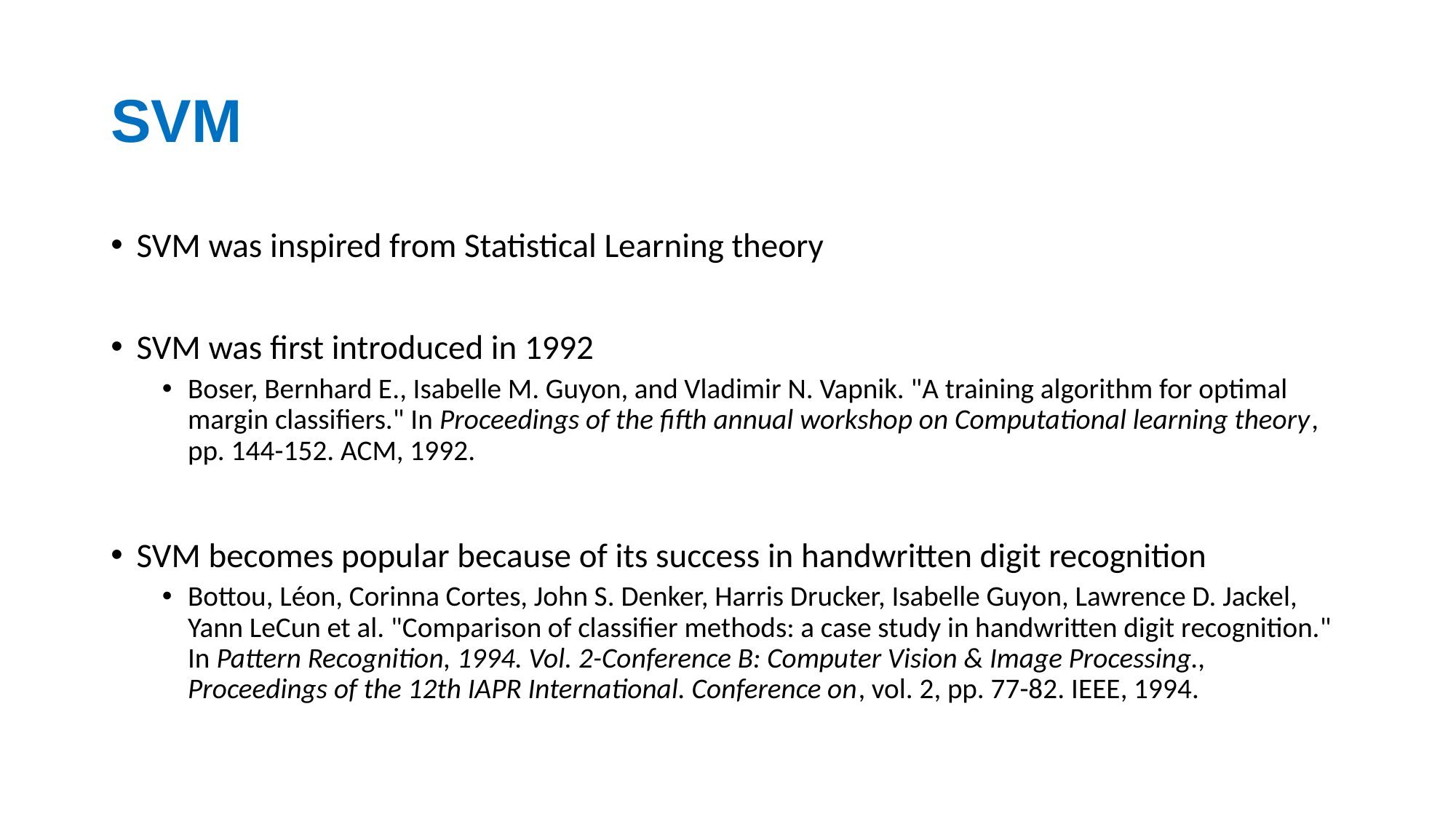

# SVM
SVM was inspired from Statistical Learning theory

SVM was first introduced in 1992
Boser, Bernhard E., Isabelle M. Guyon, and Vladimir N. Vapnik. "A training algorithm for optimal margin classifiers." In Proceedings of the fifth annual workshop on Computational learning theory, pp. 144-152. ACM, 1992.

SVM becomes popular because of its success in handwritten digit recognition
Bottou, Léon, Corinna Cortes, John S. Denker, Harris Drucker, Isabelle Guyon, Lawrence D. Jackel, Yann LeCun et al. "Comparison of classifier methods: a case study in handwritten digit recognition." In Pattern Recognition, 1994. Vol. 2-Conference B: Computer Vision & Image Processing., Proceedings of the 12th IAPR International. Conference on, vol. 2, pp. 77-82. IEEE, 1994.